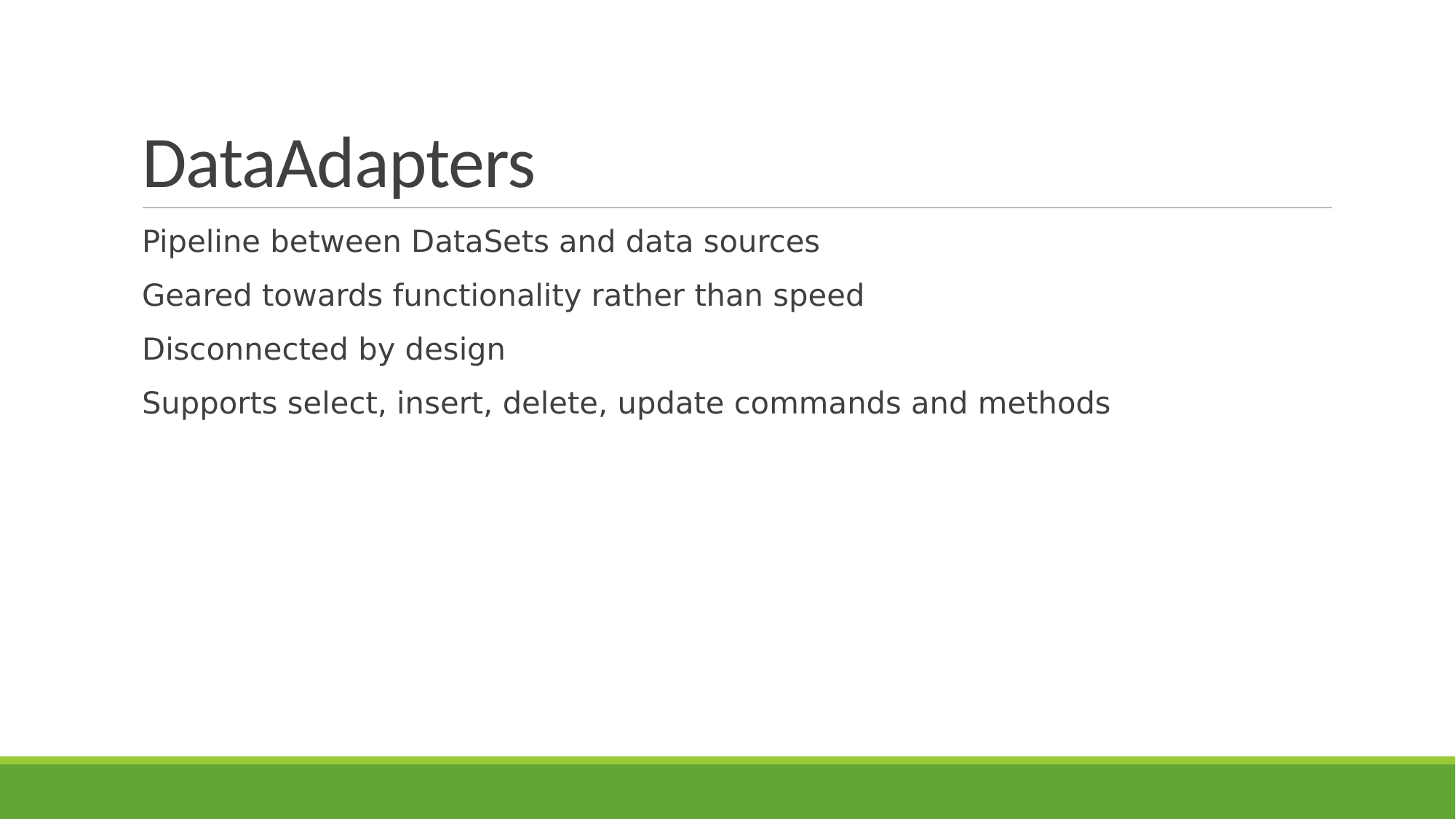

# DataAdapters
Pipeline between DataSets and data sources
Geared towards functionality rather than speed
Disconnected by design
Supports select, insert, delete, update commands and methods